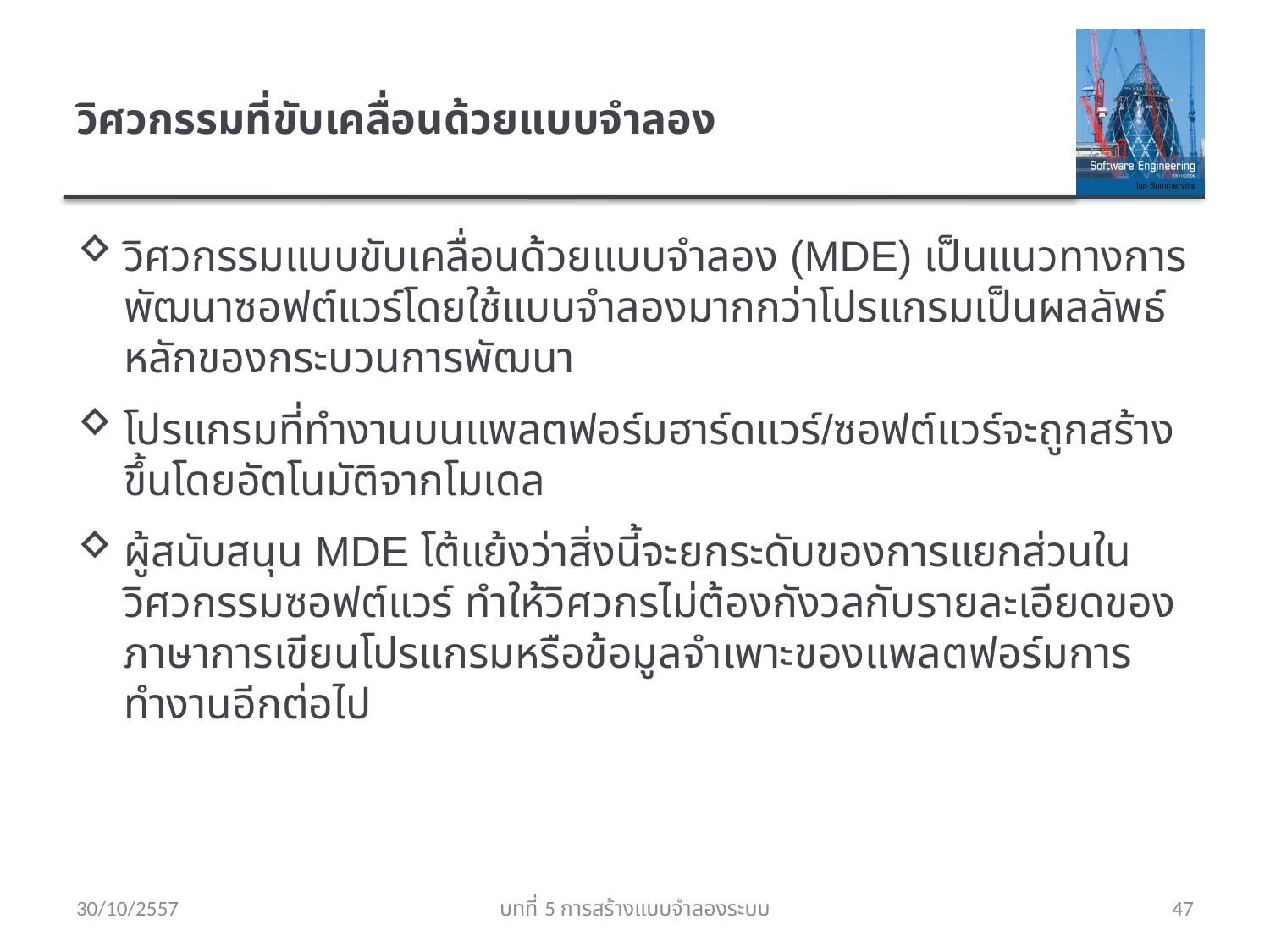

# วิศวกรรมที่ขับเคลื่อนด้วยแบบจำลอง
วิศวกรรมแบบขับเคลื่อนด้วยแบบจำลอง (MDE) เป็นแนวทางการพัฒนาซอฟต์แวร์โดยใช้แบบจำลองมากกว่าโปรแกรมเป็นผลลัพธ์หลักของกระบวนการพัฒนา
โปรแกรมที่ทำงานบนแพลตฟอร์มฮาร์ดแวร์/ซอฟต์แวร์จะถูกสร้างขึ้นโดยอัตโนมัติจากโมเดล
ผู้สนับสนุน MDE โต้แย้งว่าสิ่งนี้จะยกระดับของการแยกส่วนในวิศวกรรมซอฟต์แวร์ ทำให้วิศวกรไม่ต้องกังวลกับรายละเอียดของภาษาการเขียนโปรแกรมหรือข้อมูลจำเพาะของแพลตฟอร์มการทำงานอีกต่อไป
30/10/2557
บทที่ 5 การสร้างแบบจำลองระบบ
47